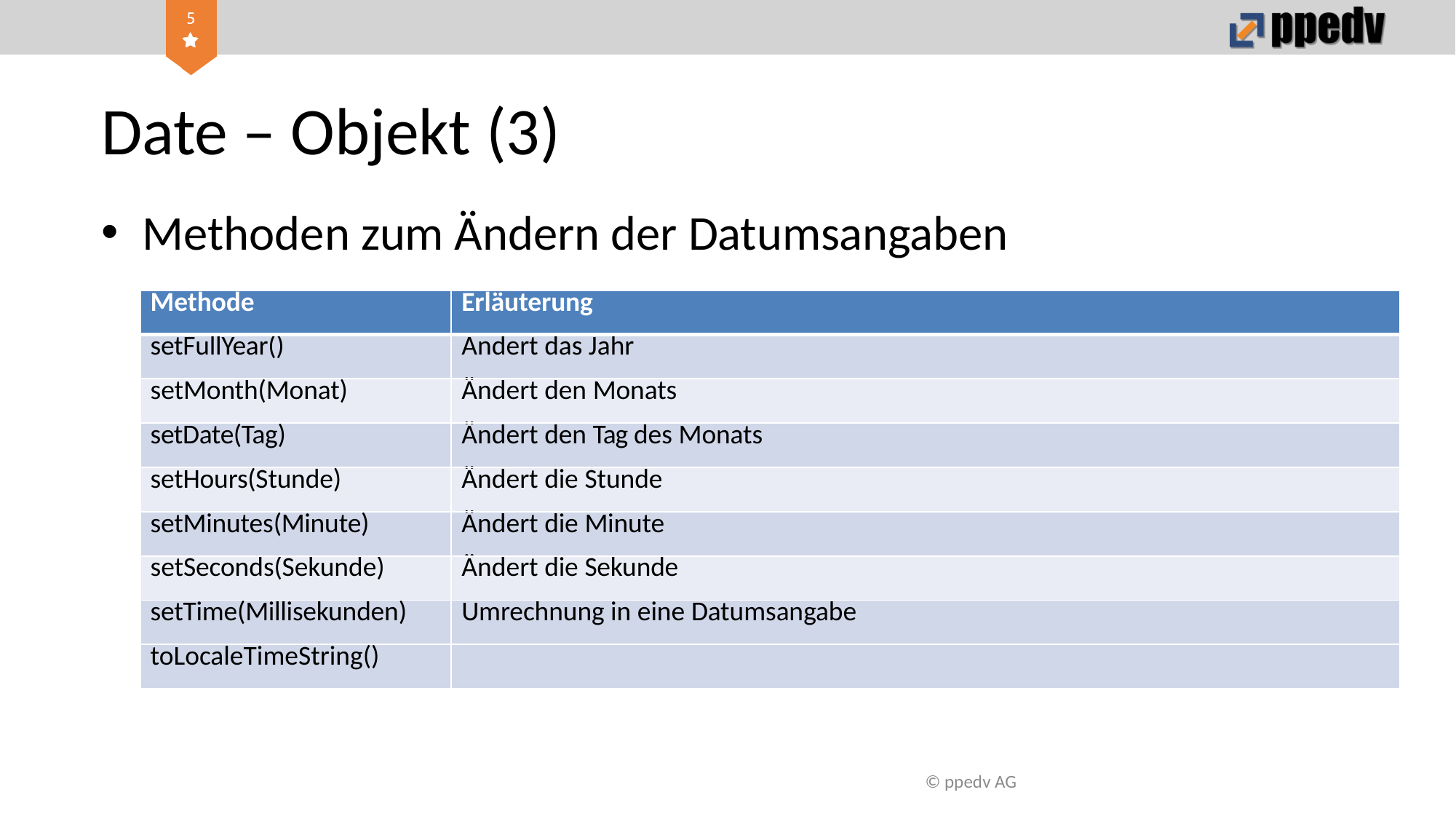

# Date – Objekt (3)
Methoden zum Ändern der Datumsangaben
| Methode | Erläuterung |
| --- | --- |
| setFullYear() | Ändert das Jahr |
| setMonth(Monat) | Ändert den Monats |
| setDate(Tag) | Ändert den Tag des Monats |
| setHours(Stunde) | Ändert die Stunde |
| setMinutes(Minute) | Ändert die Minute |
| setSeconds(Sekunde) | Ändert die Sekunde |
| setTime(Millisekunden) | Umrechnung in eine Datumsangabe |
| toLocaleTimeString() |  |
© ppedv AG